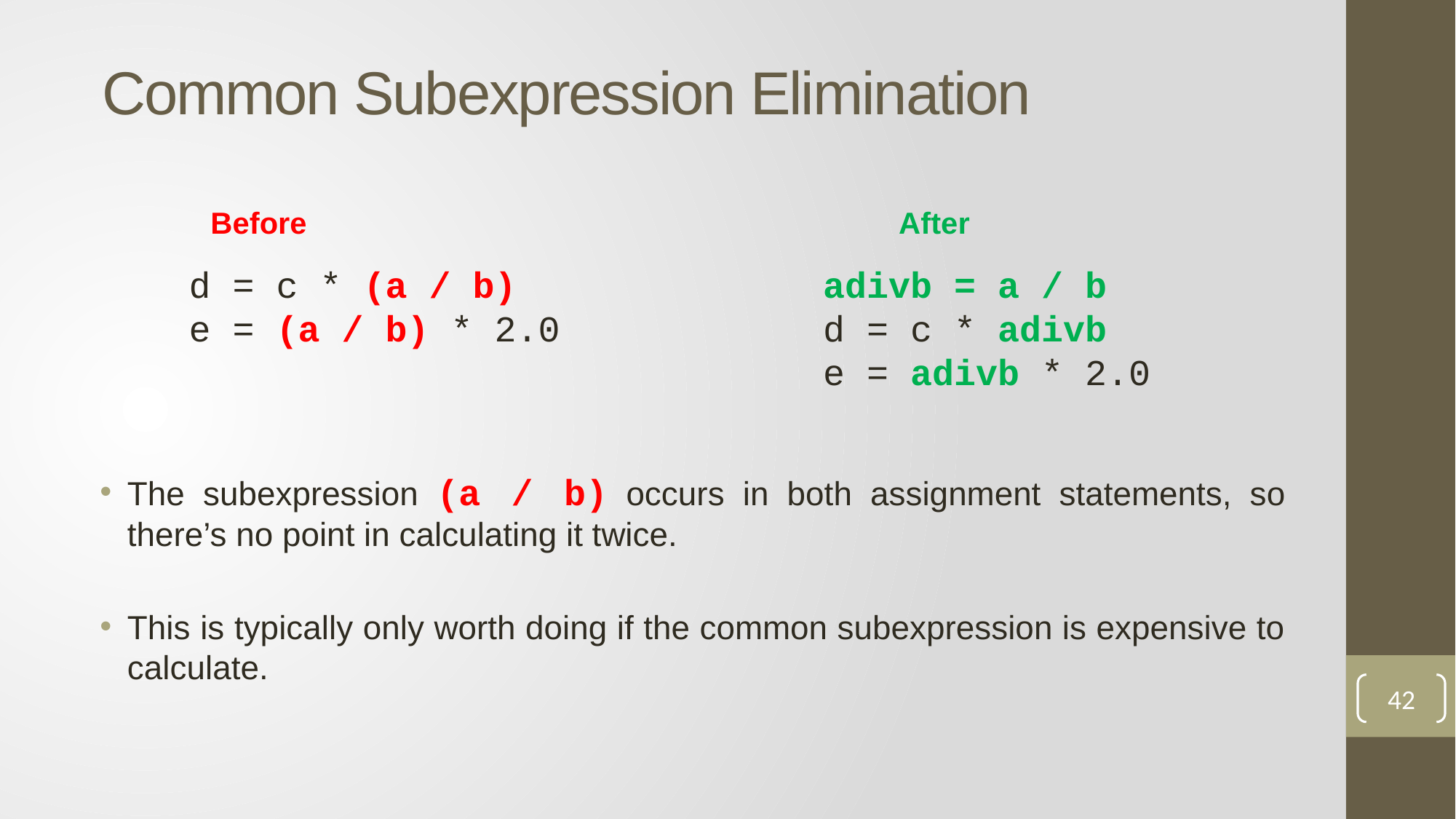

# Common Subexpression Elimination
Before
After
d = c * (a / b)
e = (a / b) * 2.0
adivb = a / b
d = c * adivb
e = adivb * 2.0
The subexpression (a / b) occurs in both assignment statements, so there’s no point in calculating it twice.

This is typically only worth doing if the common subexpression is expensive to calculate.
42